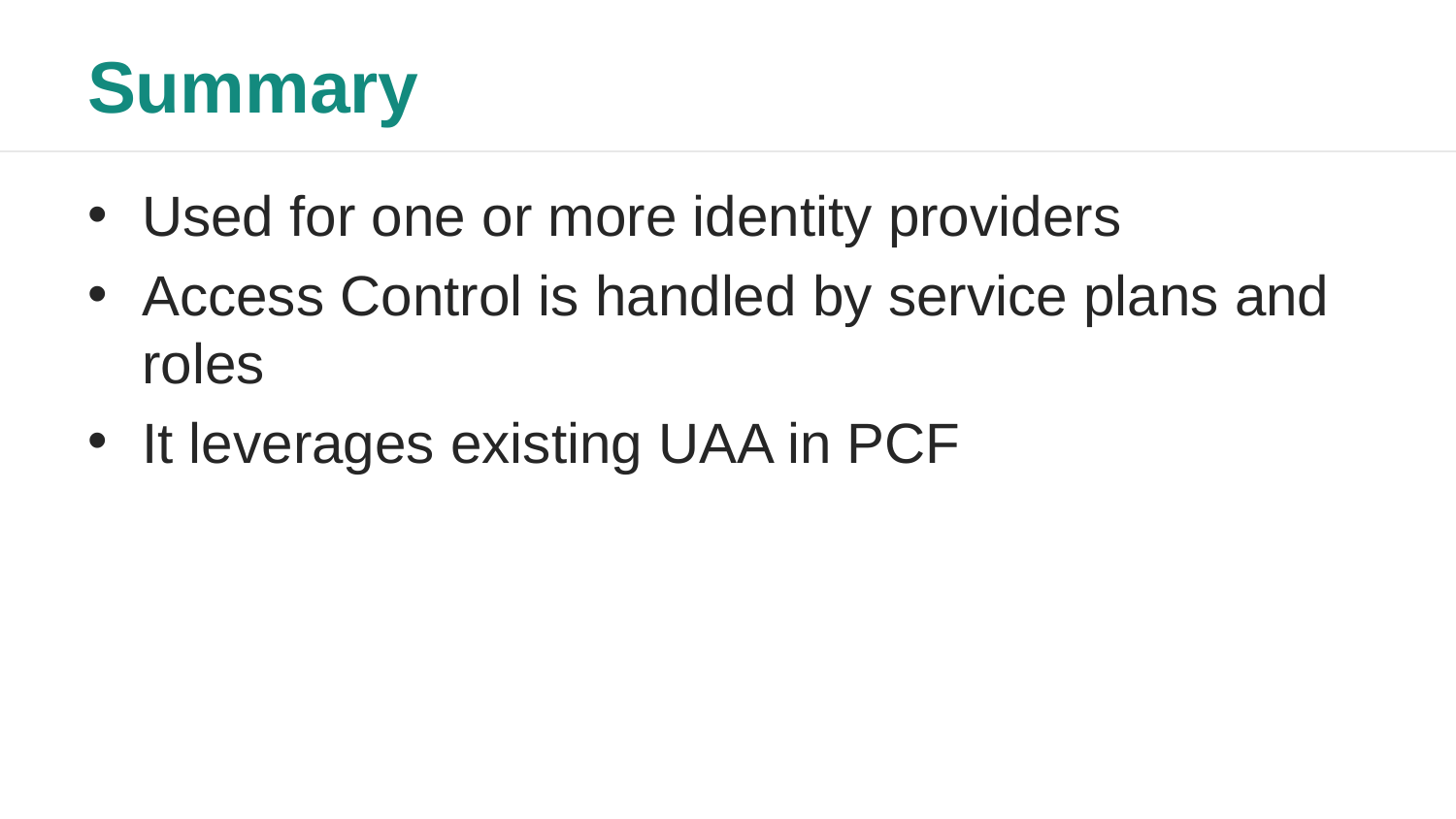

# Summary
Used for one or more identity providers
Access Control is handled by service plans and roles
It leverages existing UAA in PCF